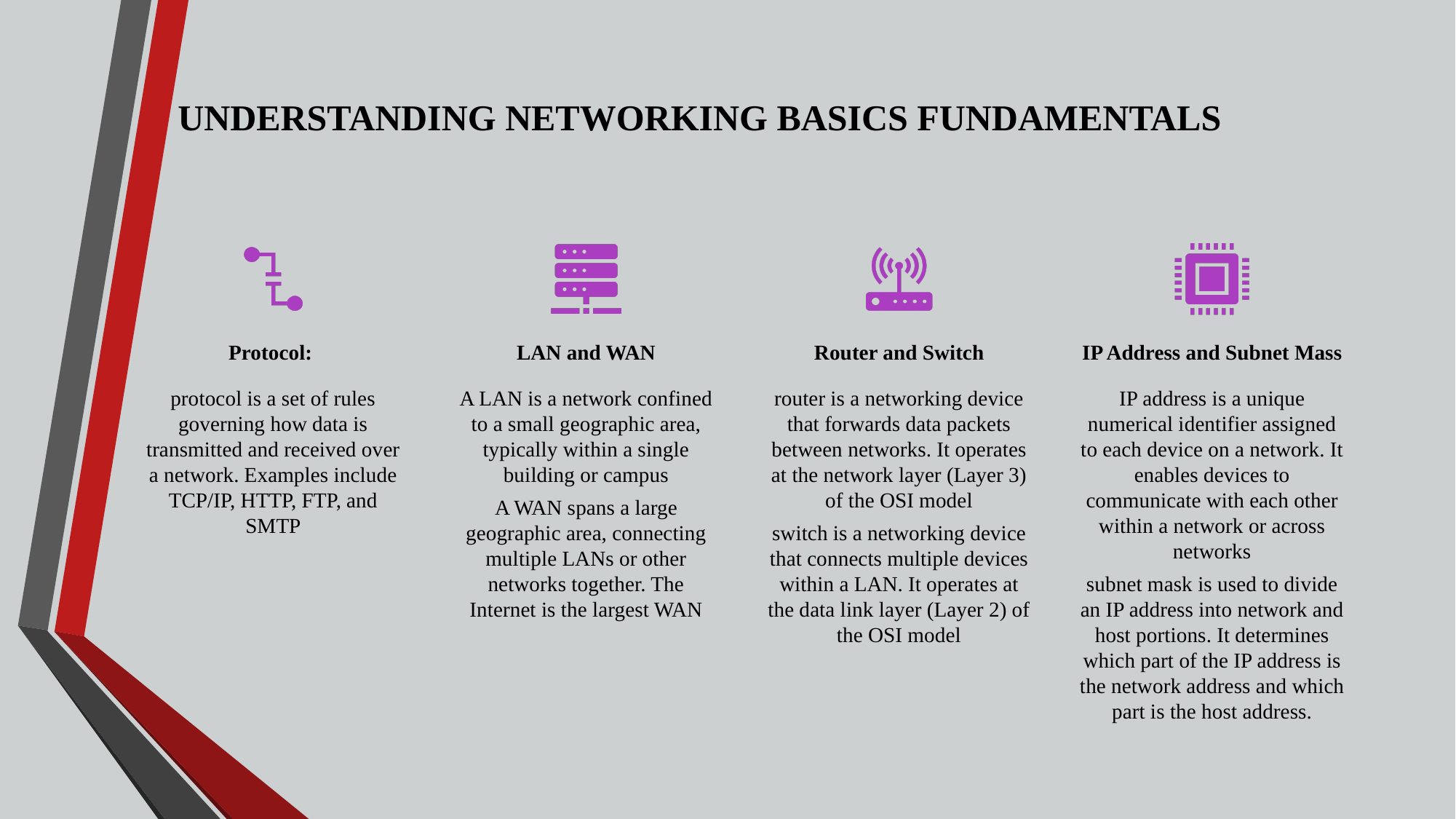

Understanding Networking Basics Fundamentals
Protocol:
protocol is a set of rules governing how data is transmitted and received over a network. Examples include TCP/IP, HTTP, FTP, and SMTP
LAN and WAN
A LAN is a network confined to a small geographic area, typically within a single building or campus
A WAN spans a large geographic area, connecting multiple LANs or other networks together. The Internet is the largest WAN
Router and Switch
router is a networking device that forwards data packets between networks. It operates at the network layer (Layer 3) of the OSI model
switch is a networking device that connects multiple devices within a LAN. It operates at the data link layer (Layer 2) of the OSI model
IP Address and Subnet Mass
IP address is a unique numerical identifier assigned to each device on a network. It enables devices to communicate with each other within a network or across networks
subnet mask is used to divide an IP address into network and host portions. It determines which part of the IP address is the network address and which part is the host address.